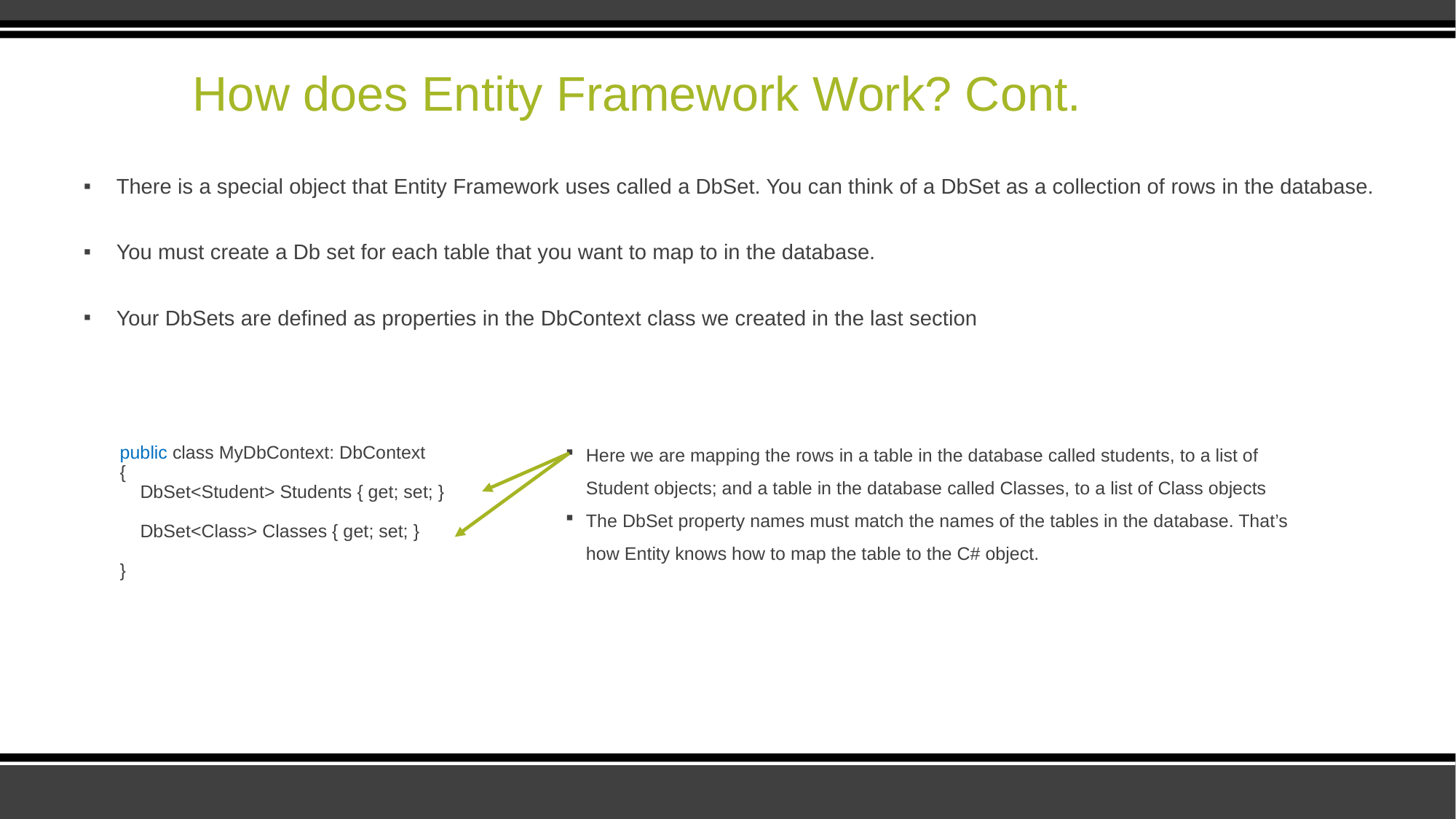

# How does Entity Framework Work? Cont.
There is a special object that Entity Framework uses called a DbSet. You can think of a DbSet as a collection of rows in the database.
You must create a Db set for each table that you want to map to in the database.
Your DbSets are defined as properties in the DbContext class we created in the last section
Here we are mapping the rows in a table in the database called students, to a list of Student objects; and a table in the database called Classes, to a list of Class objects
The DbSet property names must match the names of the tables in the database. That’s how Entity knows how to map the table to the C# object.

public class MyDbContext: DbContext
{
    DbSet<Student> Students { get; set; }

    DbSet<Class> Classes { get; set; }

}